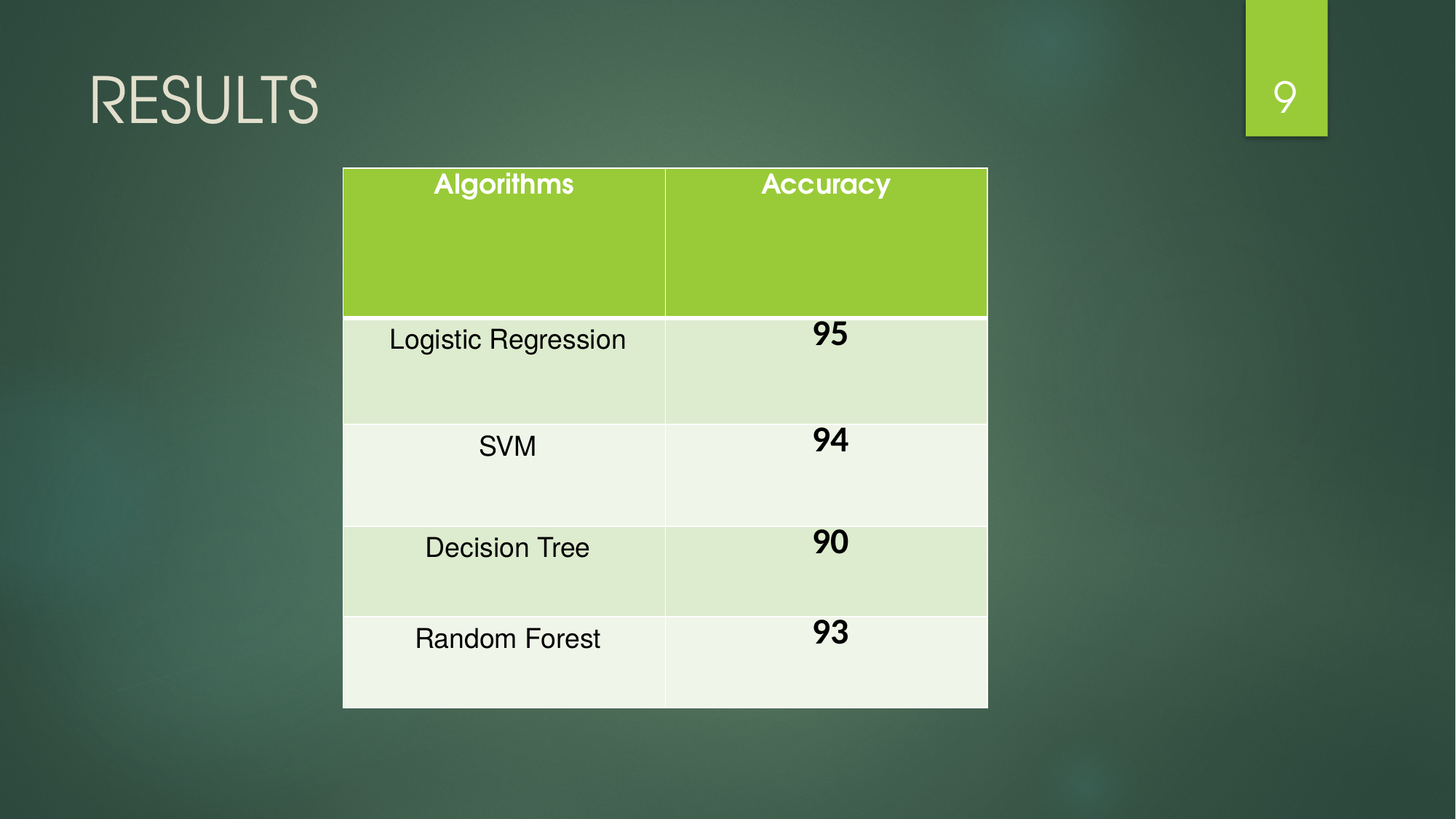

9
# RESULTS
| Algorithms | Accuracy |
| --- | --- |
| Logistic Regression | 95 |
| SVM | 94 |
| Decision Tree | 90 |
| Random Forest | 93 |